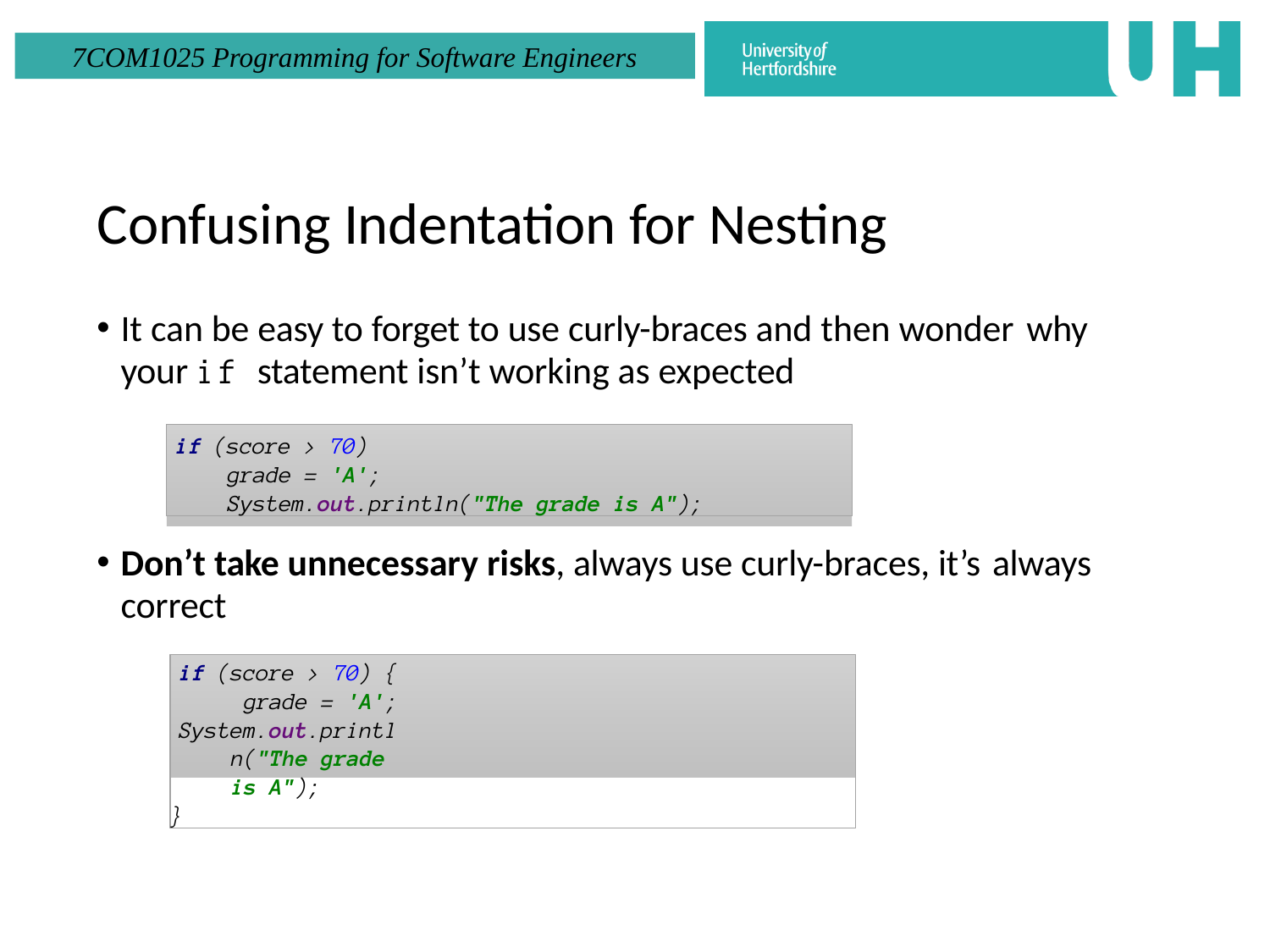

# Confusing Indentation for Nesting
It can be easy to forget to use curly-braces and then wonder why
your if statement isn’t working as expected

if (score > 70)
grade = 'A';
System.out.println("The grade is A");
Don’t take unnecessary risks, always use curly-braces, it’s always
correct
if (score > 70) {  grade = 'A';
System.out.println("The grade is A");
}